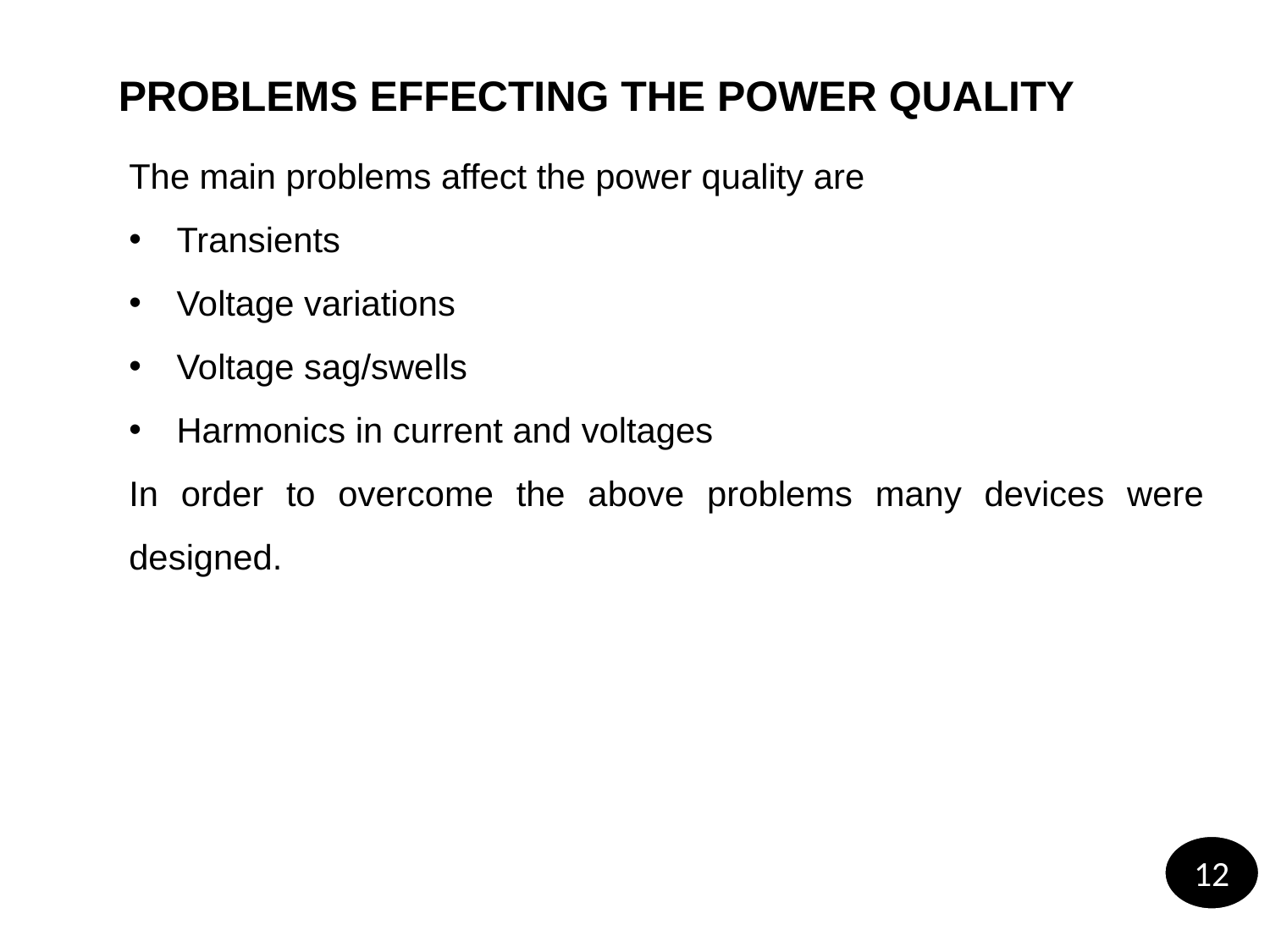

PROBLEMS EFFECTING THE POWER QUALITY
The main problems affect the power quality are
Transients
Voltage variations
Voltage sag/swells
Harmonics in current and voltages
In order to overcome the above problems many devices were designed.
12